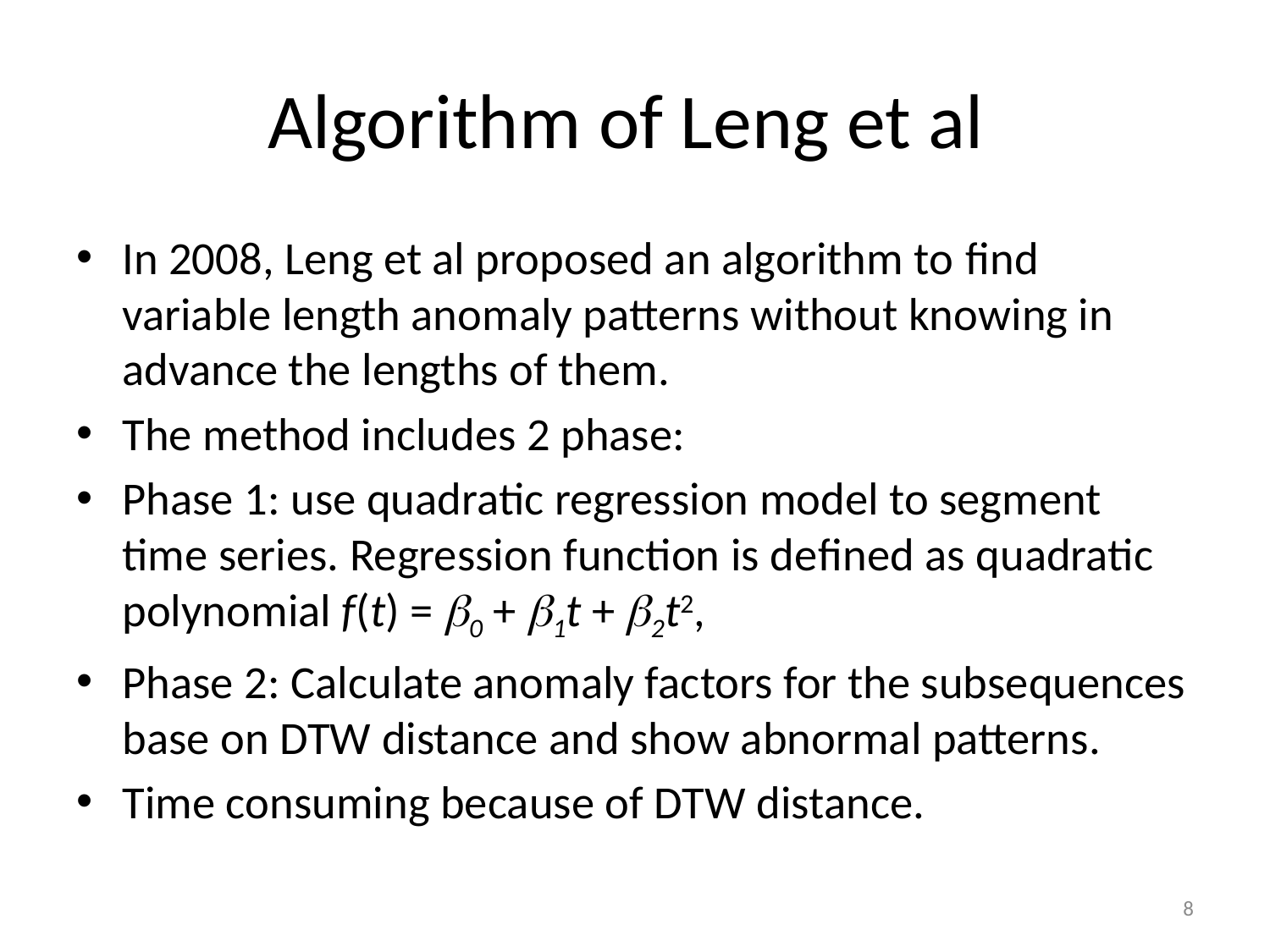

# Algorithm of Leng et al
In 2008, Leng et al proposed an algorithm to find variable length anomaly patterns without knowing in advance the lengths of them.
The method includes 2 phase:
Phase 1: use quadratic regression model to segment time series. Regression function is defined as quadratic polynomial f(t) = β0 + β1t + β2t2,
Phase 2: Calculate anomaly factors for the subsequences base on DTW distance and show abnormal patterns.
Time consuming because of DTW distance.

8